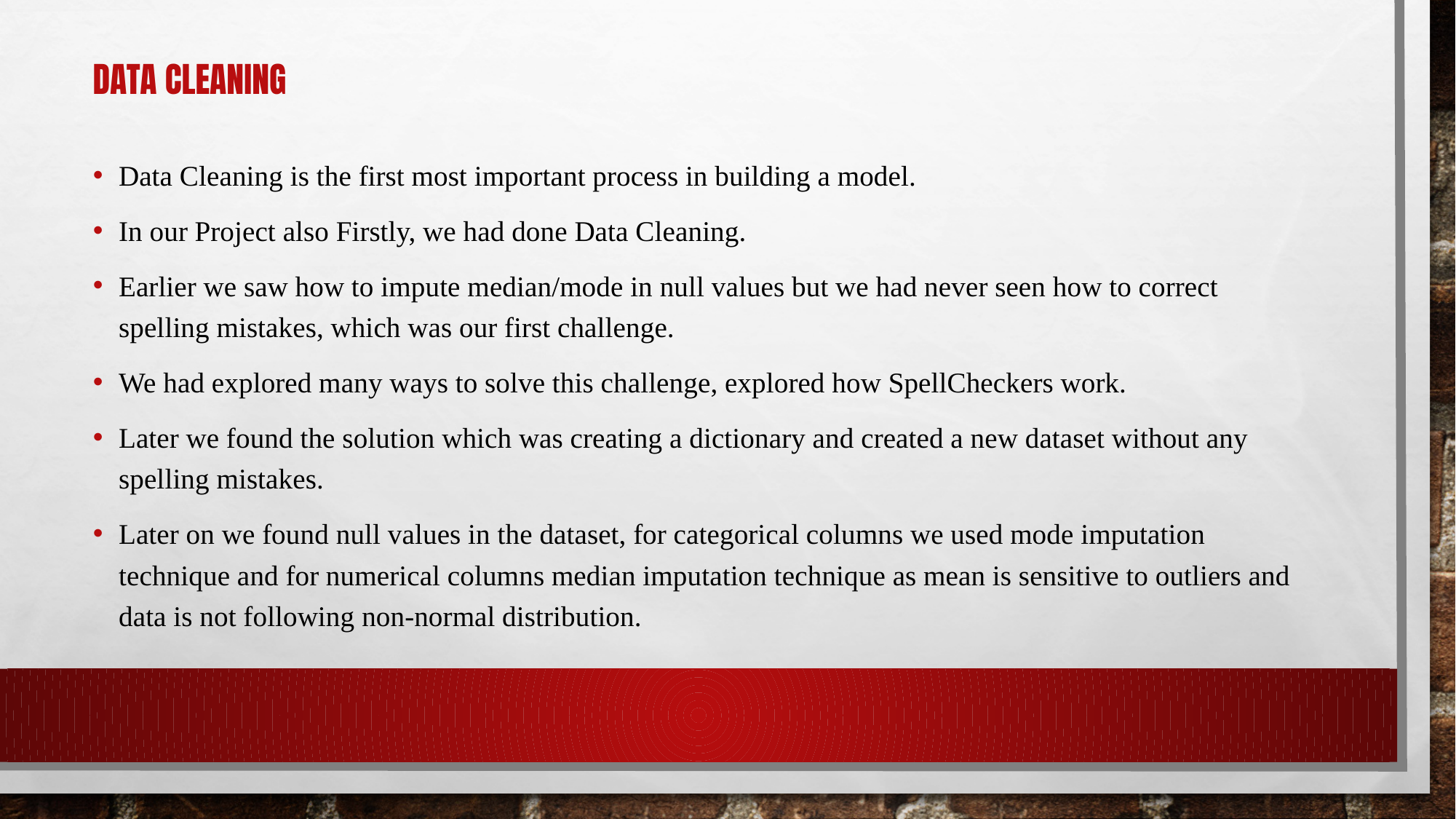

# Data cleaning

Data Cleaning is the first most important process in building a model.
In our Project also Firstly, we had done Data Cleaning.
Earlier we saw how to impute median/mode in null values but we had never seen how to correct spelling mistakes, which was our first challenge.
We had explored many ways to solve this challenge, explored how SpellCheckers work.
Later we found the solution which was creating a dictionary and created a new dataset without any spelling mistakes.
Later on we found null values in the dataset, for categorical columns we used mode imputation technique and for numerical columns median imputation technique as mean is sensitive to outliers and data is not following non-normal distribution.